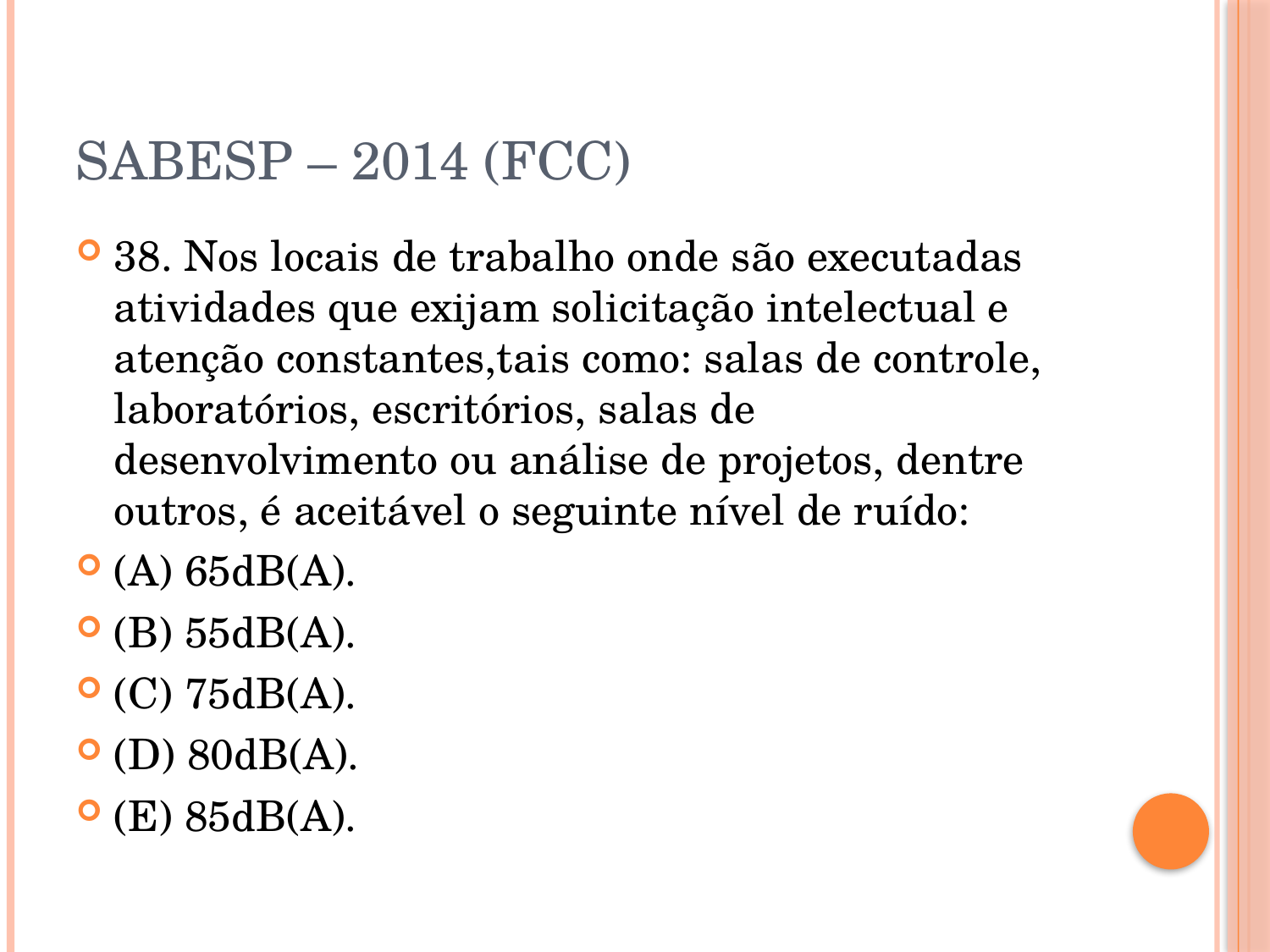

# Sabesp – 2014 (FCC)
38. Nos locais de trabalho onde são executadas atividades que exijam solicitação intelectual e atenção constantes,tais como: salas de controle, laboratórios, escritórios, salas de desenvolvimento ou análise de projetos, dentre outros, é aceitável o seguinte nível de ruído:
(A) 65dB(A).
(B) 55dB(A).
(C) 75dB(A).
(D) 80dB(A).
(E) 85dB(A).